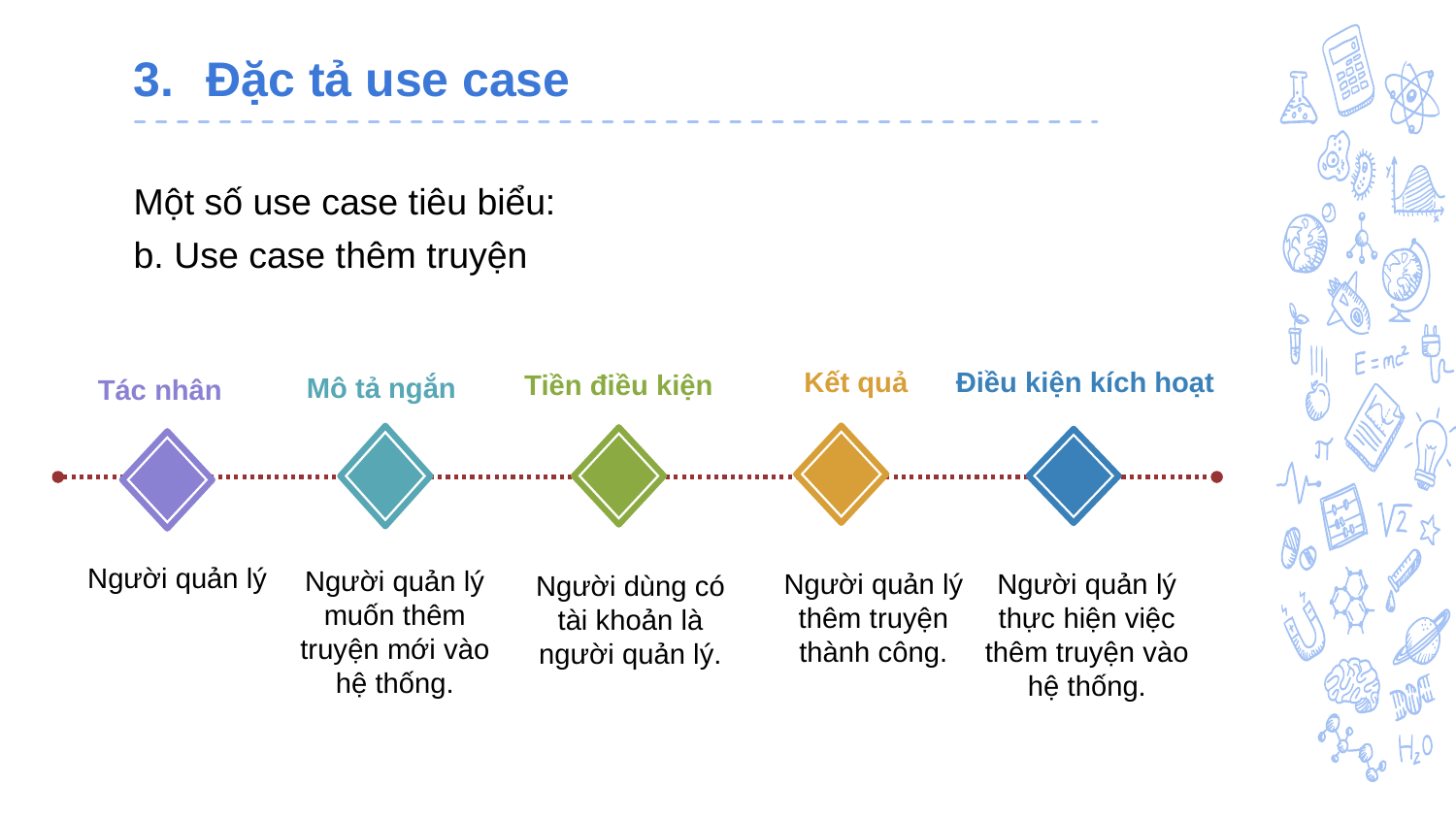

# Đặc tả use case
Một số use case tiêu biểu:
b. Use case thêm truyện
Điều kiện kích hoạt
Kết quả
Mô tả ngắn
Tiền điều kiện
Tác nhân

Người quản lý
Người quản lý muốn thêm truyện mới vào hệ thống.
Người quản lý thêm truyện thành công.
Người quản lý thực hiện việc thêm truyện vào hệ thống.
Người dùng có tài khoản là người quản lý.